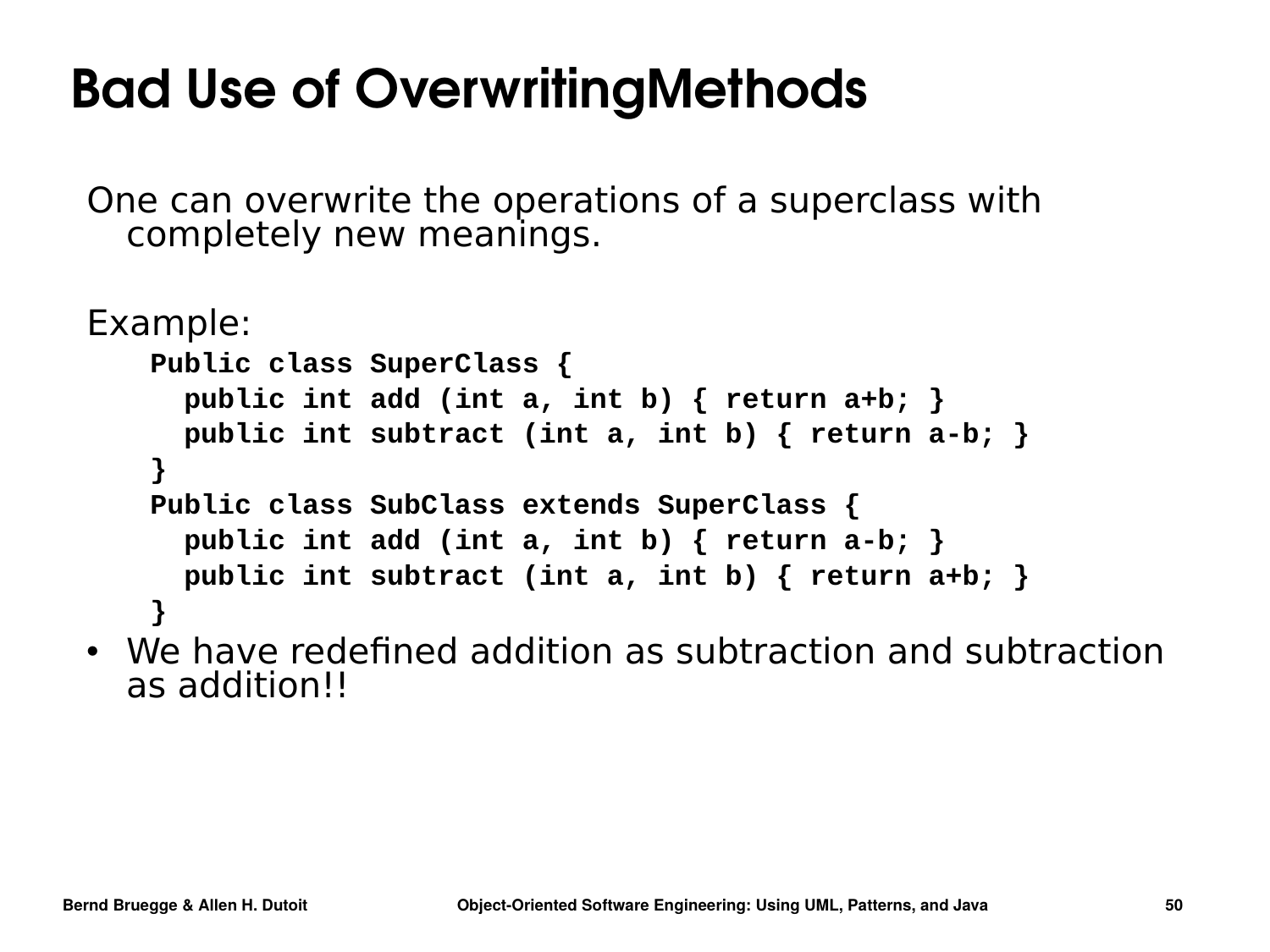

# Bad Use of OverwritingMethods
One can overwrite the operations of a superclass with completely new meanings.

Example:
Public class SuperClass {
  public int add (int a, int b) { return a+b; }
  public int subtract (int a, int b) { return a-b; }
}
Public class SubClass extends SuperClass {
  public int add (int a, int b) { return a-b; }
  public int subtract (int a, int b) { return a+b; }
}
We have redefined addition as subtraction and subtraction as addition!!